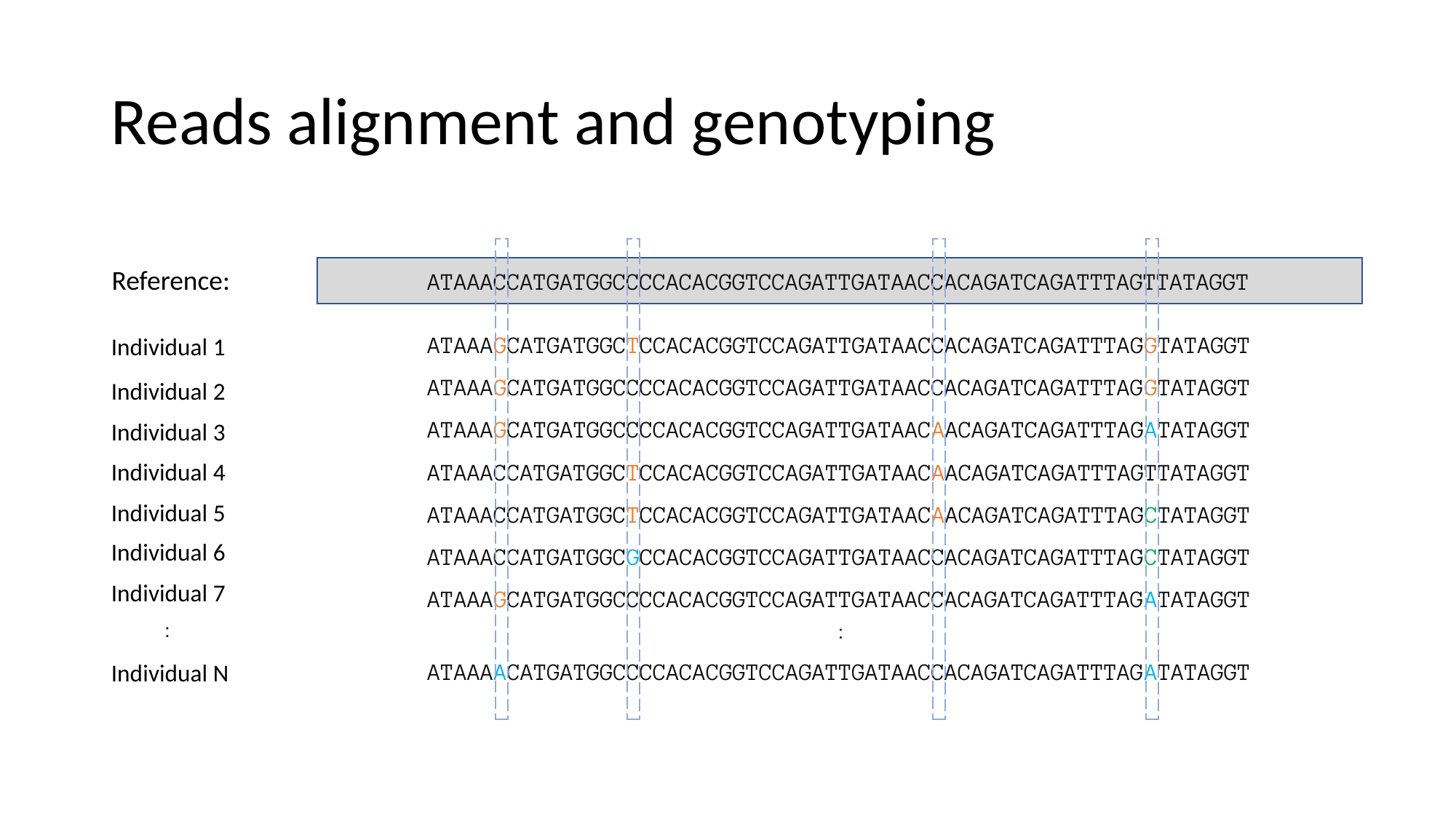

# Reads alignment and genotyping

Reference:
ATAAACCATGATGGCCCCACACGGTCCAGATTGATAACCACAGATCAGATTTAGTTATAGGT
ATAAAGCATGATGGCTCCACACGGTCCAGATTGATAACCACAGATCAGATTTAGGTATAGGT
Individual 1
ATAAAGCATGATGGCCCCACACGGTCCAGATTGATAACCACAGATCAGATTTAGGTATAGGT
Individual 2
ATAAAGCATGATGGCCCCACACGGTCCAGATTGATAACAACAGATCAGATTTAGATATAGGT
Individual 3
ATAAACCATGATGGCTCCACACGGTCCAGATTGATAACAACAGATCAGATTTAGTTATAGGT
Individual 4
ATAAACCATGATGGCTCCACACGGTCCAGATTGATAACAACAGATCAGATTTAGCTATAGGT
Individual 5
Individual 6
ATAAACCATGATGGCGCCACACGGTCCAGATTGATAACCACAGATCAGATTTAGCTATAGGT
Individual 7
ATAAAGCATGATGGCCCCACACGGTCCAGATTGATAACCACAGATCAGATTTAGATATAGGT
:
:
ATAAAACATGATGGCCCCACACGGTCCAGATTGATAACCACAGATCAGATTTAGATATAGGT
Individual N